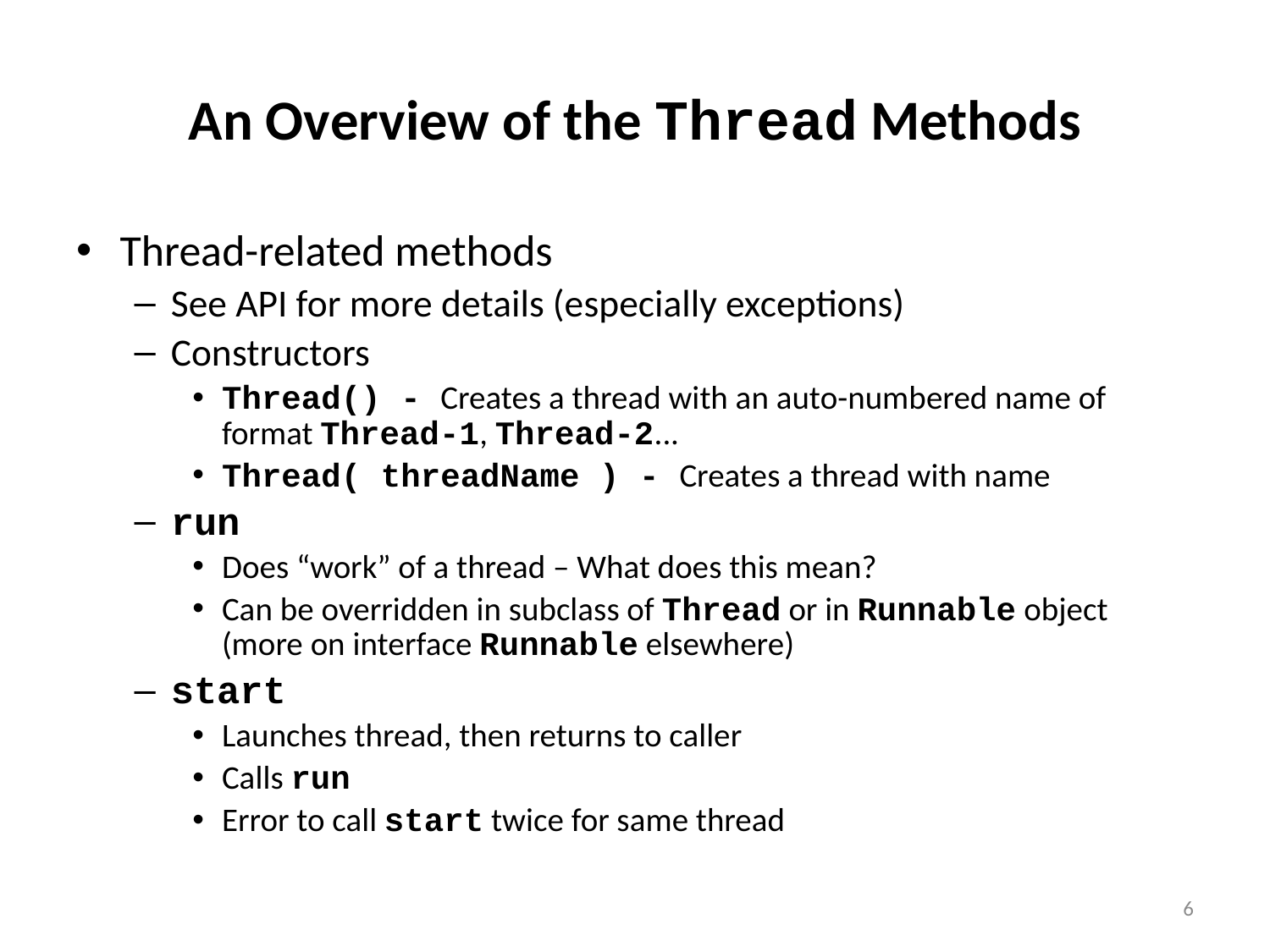

# An Overview of the Thread Methods
Thread-related methods
See API for more details (especially exceptions)
Constructors
Thread() - Creates a thread with an auto-numbered name of format Thread-1, Thread-2...
Thread( threadName ) - Creates a thread with name
run
Does “work” of a thread – What does this mean?
Can be overridden in subclass of Thread or in Runnable object (more on interface Runnable elsewhere)
start
Launches thread, then returns to caller
Calls run
Error to call start twice for same thread
6